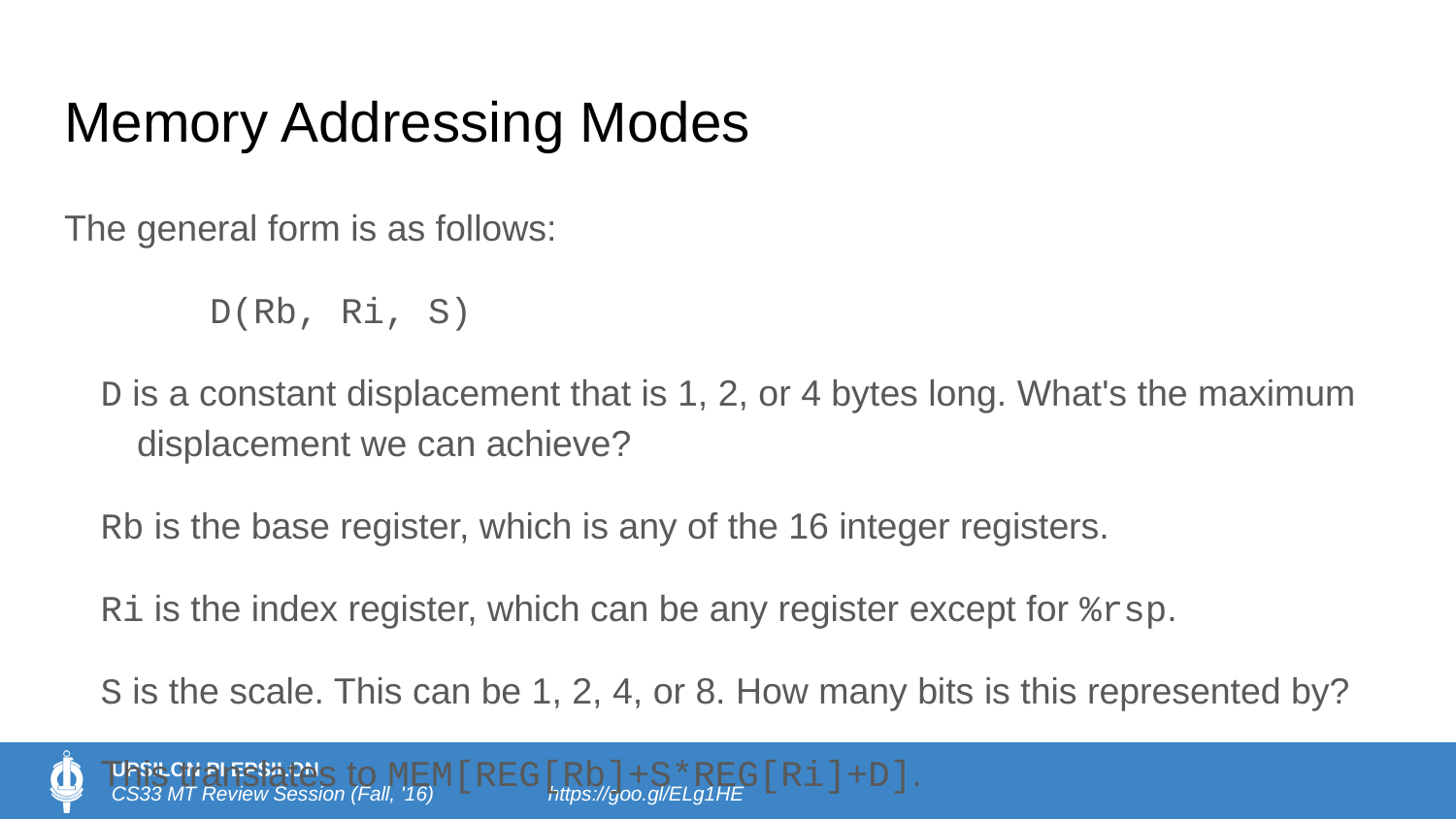

# Memory Addressing Modes
The general form is as follows:
	D(Rb, Ri, S)
D is a constant displacement that is 1, 2, or 4 bytes long. What's the maximum displacement we can achieve?
Rb is the base register, which is any of the 16 integer registers.
Ri is the index register, which can be any register except for %rsp.
S is the scale. This can be 1, 2, 4, or 8. How many bits is this represented by?
This translates to MEM[REG[Rb]+S*REG[Ri]+D].